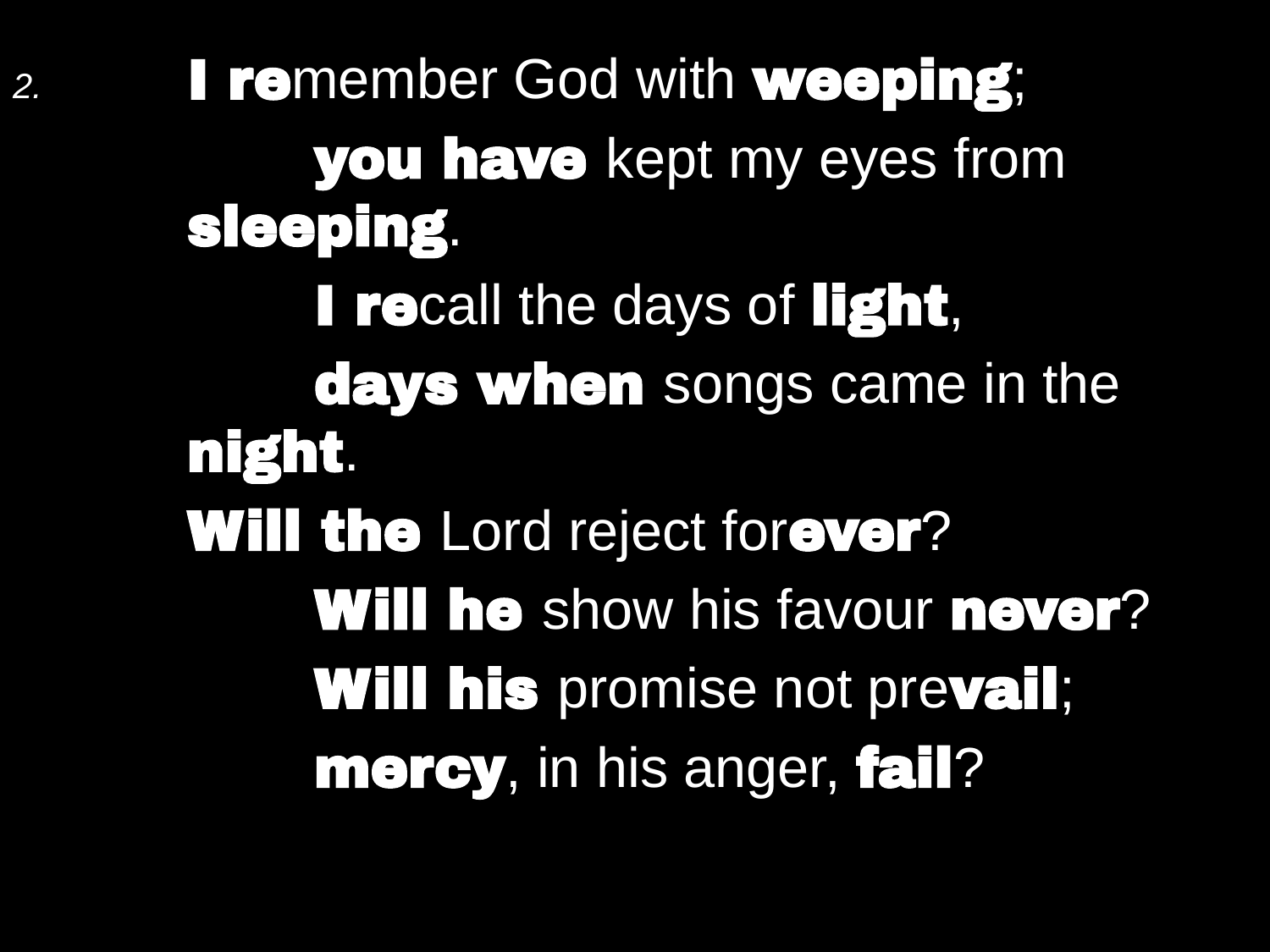

2.	I remember God with weeping;
		you have kept my eyes from sleeping.
		I recall the days of light,
		days when songs came in the night.
	Will the Lord reject forever?
		Will he show his favour never?
		Will his promise not prevail;
		mercy, in his anger, fail?